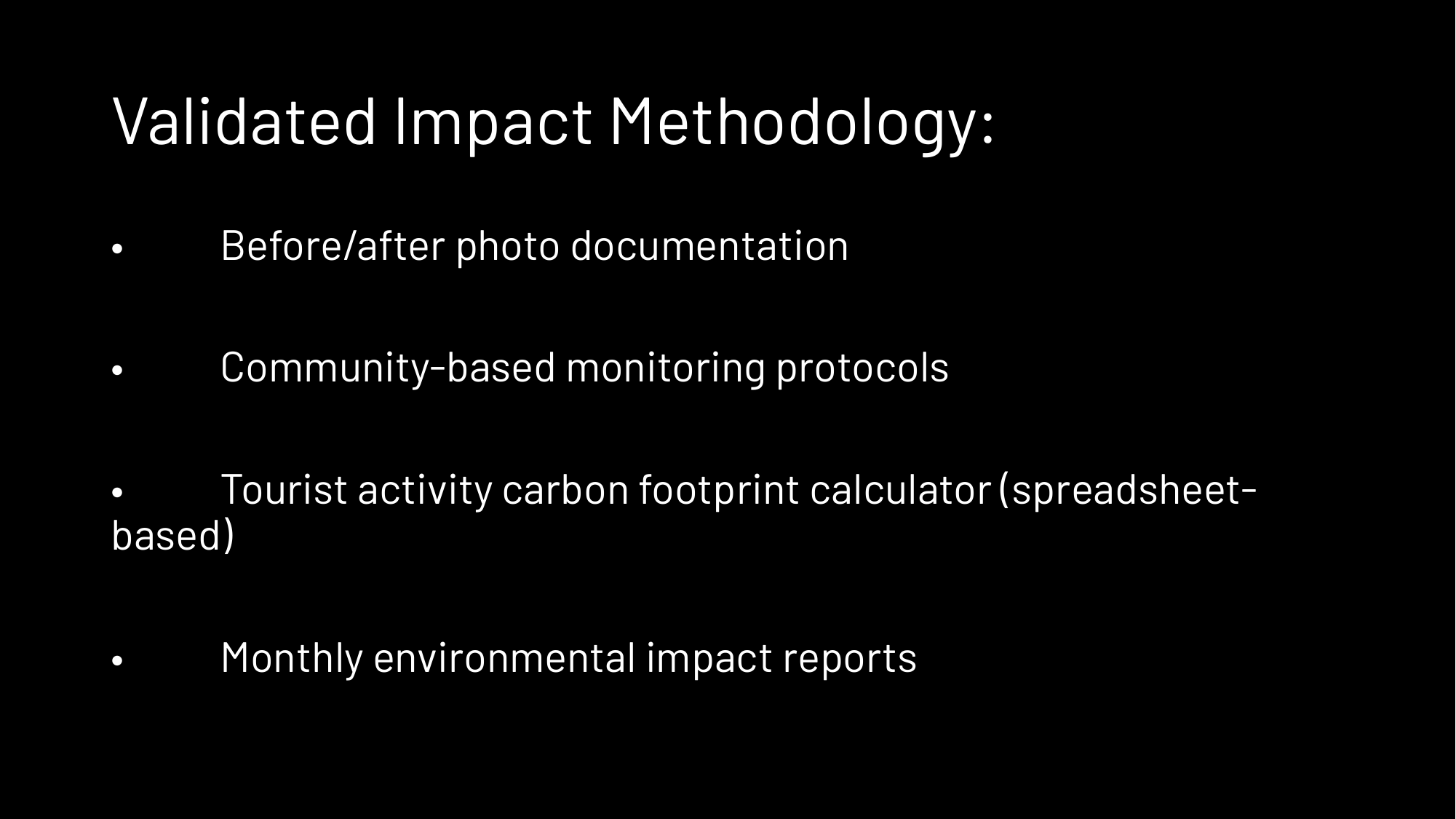

# Validated Impact Methodology:
•	Before/after photo documentation

•	Community-based monitoring protocols

•	Tourist activity carbon footprint calculator (spreadsheet-based)

•	Monthly environmental impact reports